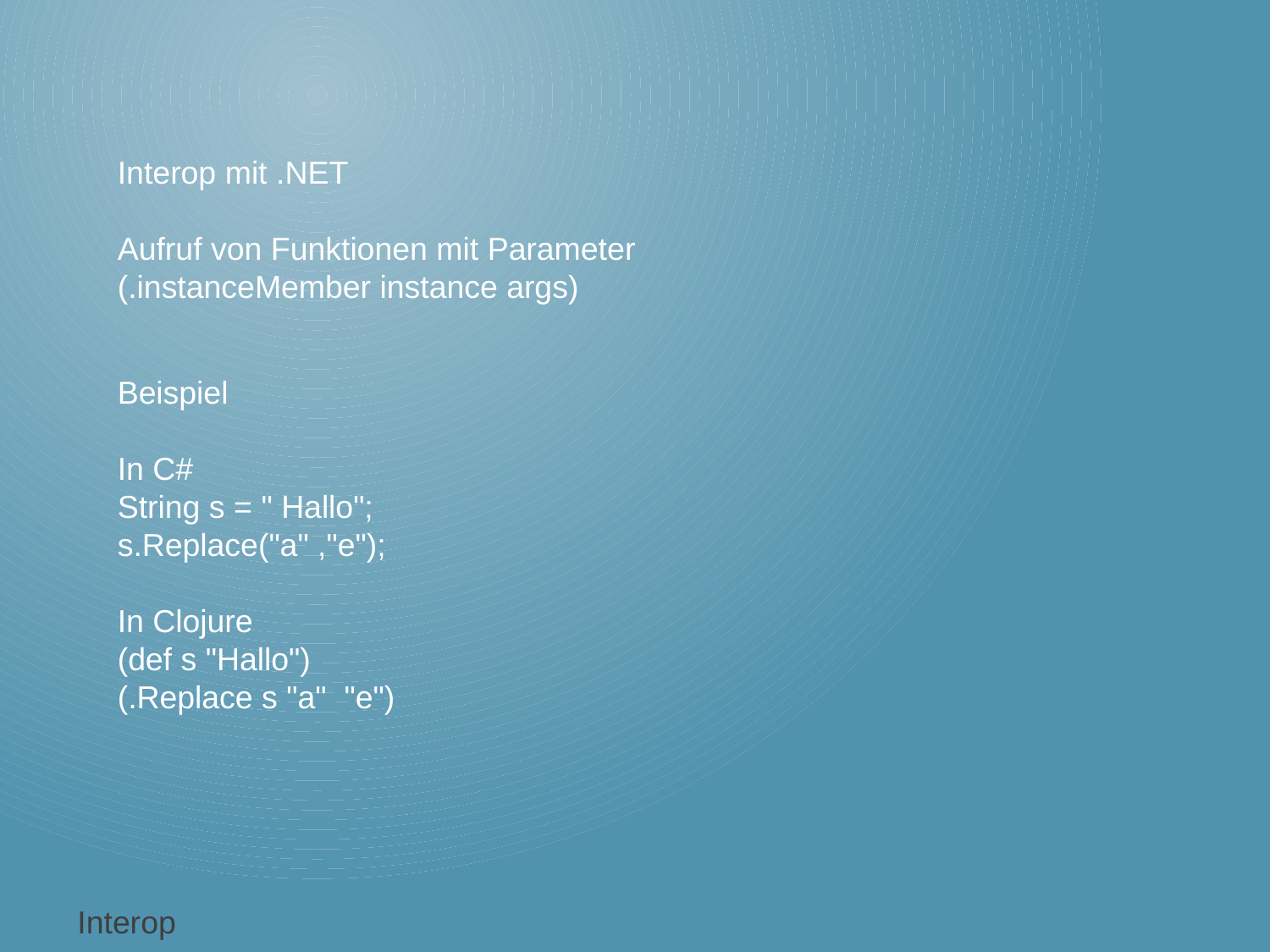

Interop mit .NET

Aufruf von Funktionen mit Parameter
(.instanceMember instance args)
Beispiel

In C#
String s = " Hallo";
s.Replace("a" ,"e");

In Clojure
(def s "Hallo")
(.Replace s "a"  "e")

Interop